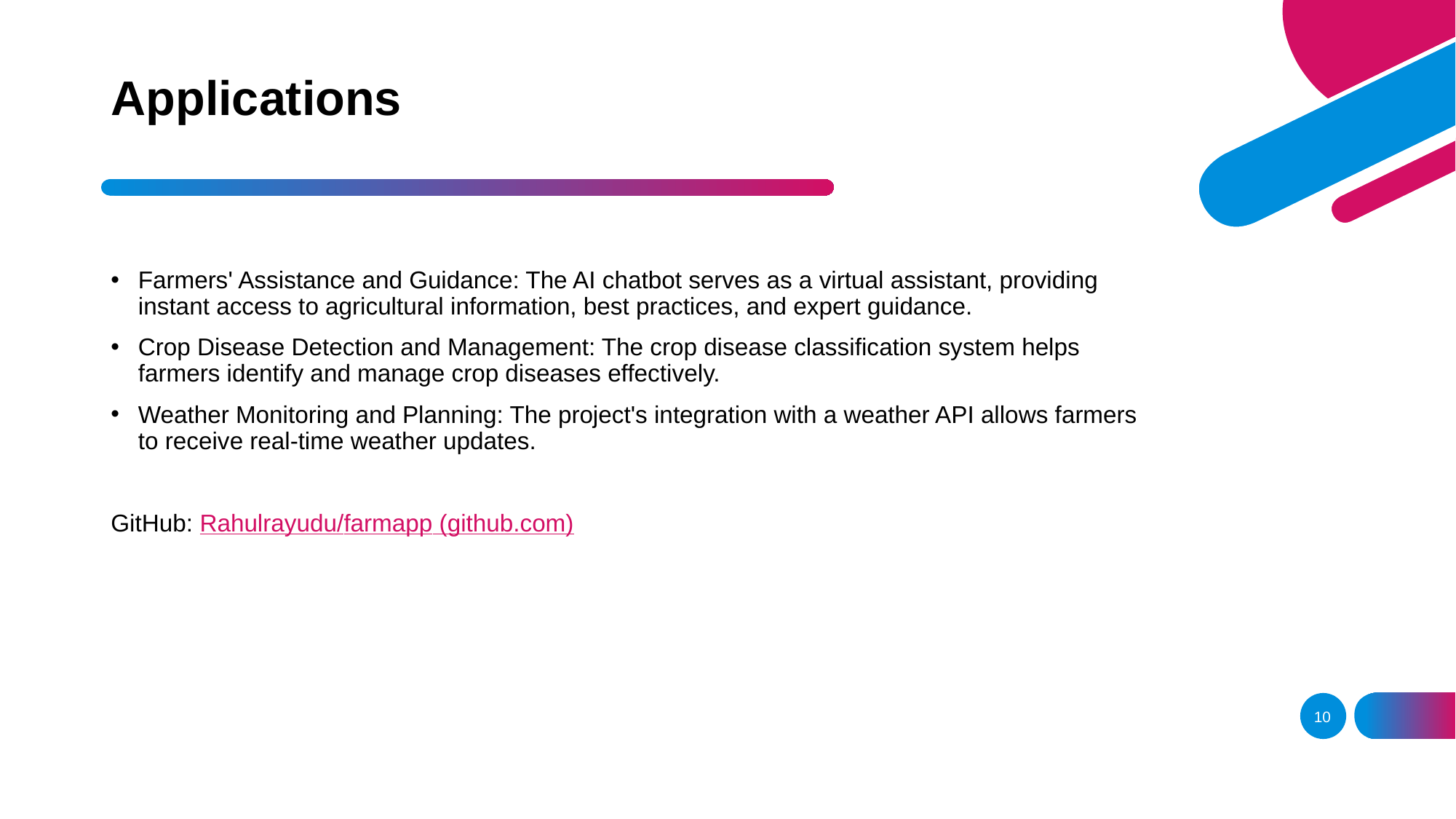

# Applications

Farmers' Assistance and Guidance: The AI chatbot serves as a virtual assistant, providing instant access to agricultural information, best practices, and expert guidance.
Crop Disease Detection and Management: The crop disease classification system helps farmers identify and manage crop diseases effectively.
Weather Monitoring and Planning: The project's integration with a weather API allows farmers to receive real-time weather updates.

GitHub: Rahulrayudu/farmapp (github.com)
10